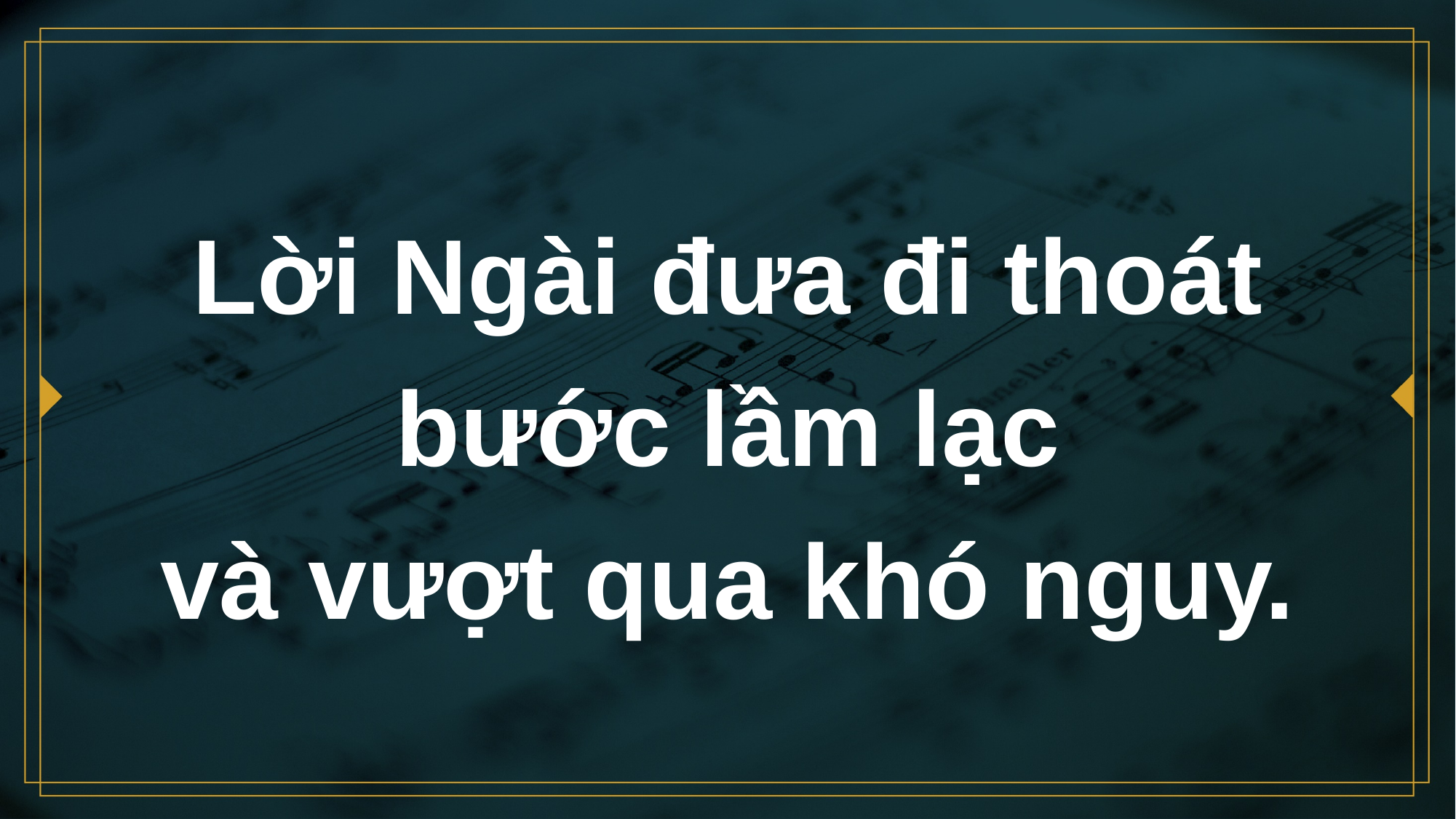

# Lời Ngài đưa đi thoát bước lầm lạc và vượt qua khó nguy.